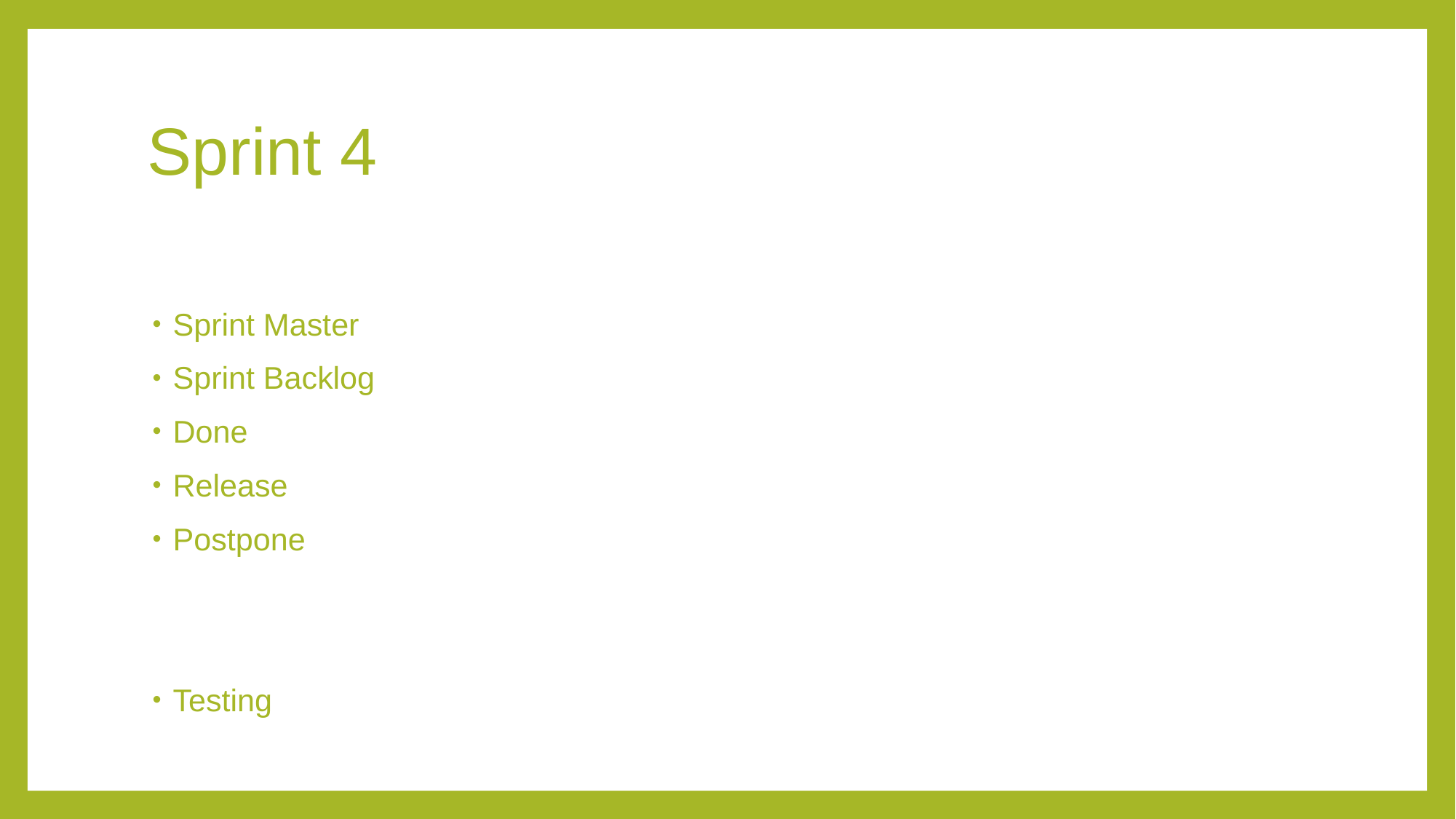

# Sprint 4

Sprint Master
Sprint Backlog
Done
Release
Postpone

Testing